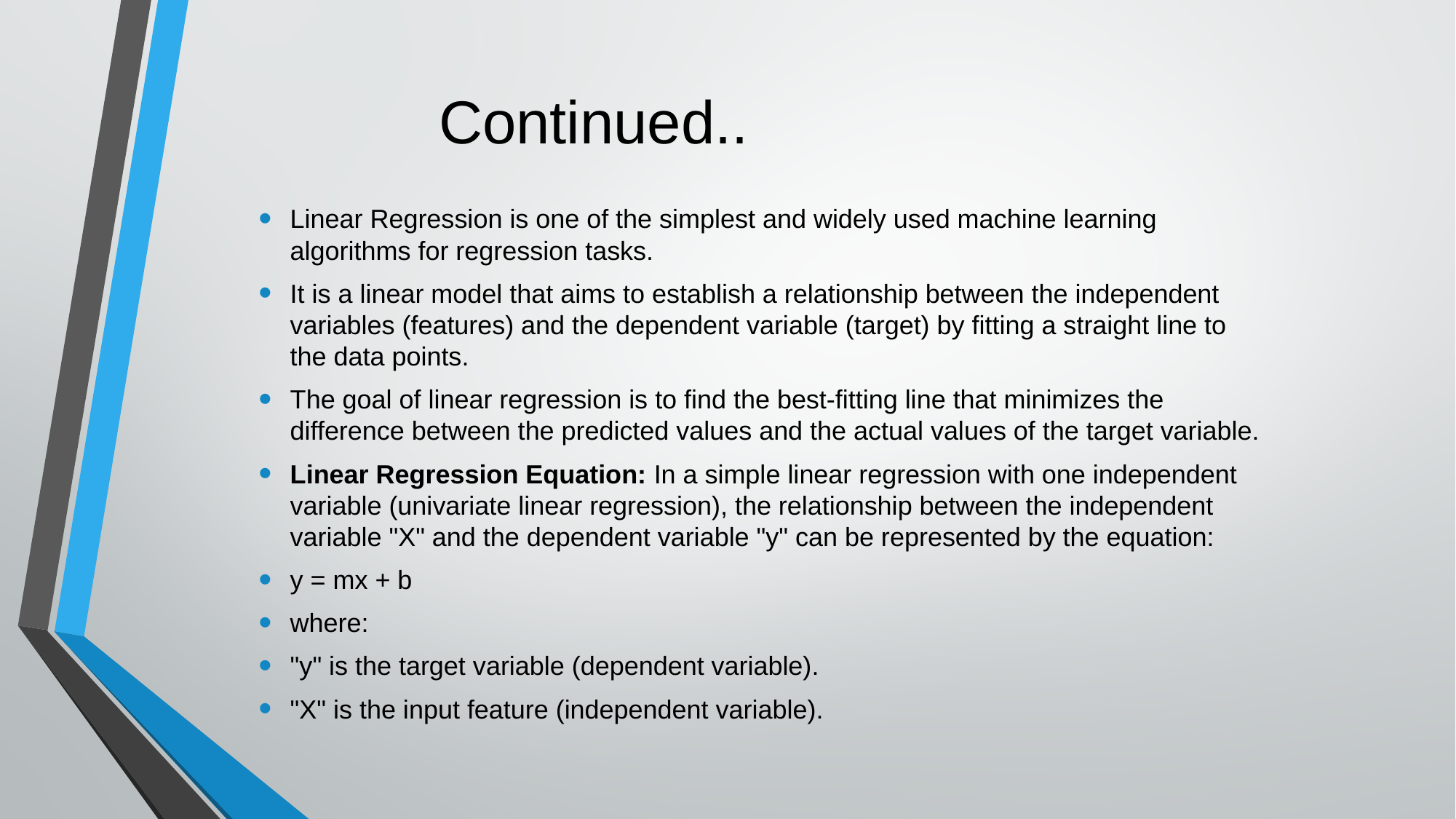

# Continued..
Linear Regression is one of the simplest and widely used machine learning algorithms for regression tasks.
It is a linear model that aims to establish a relationship between the independent variables (features) and the dependent variable (target) by fitting a straight line to the data points.
The goal of linear regression is to find the best-fitting line that minimizes the difference between the predicted values and the actual values of the target variable.
Linear Regression Equation: In a simple linear regression with one independent variable (univariate linear regression), the relationship between the independent variable "X" and the dependent variable "y" can be represented by the equation:
y = mx + b
where:
"y" is the target variable (dependent variable).
"X" is the input feature (independent variable).